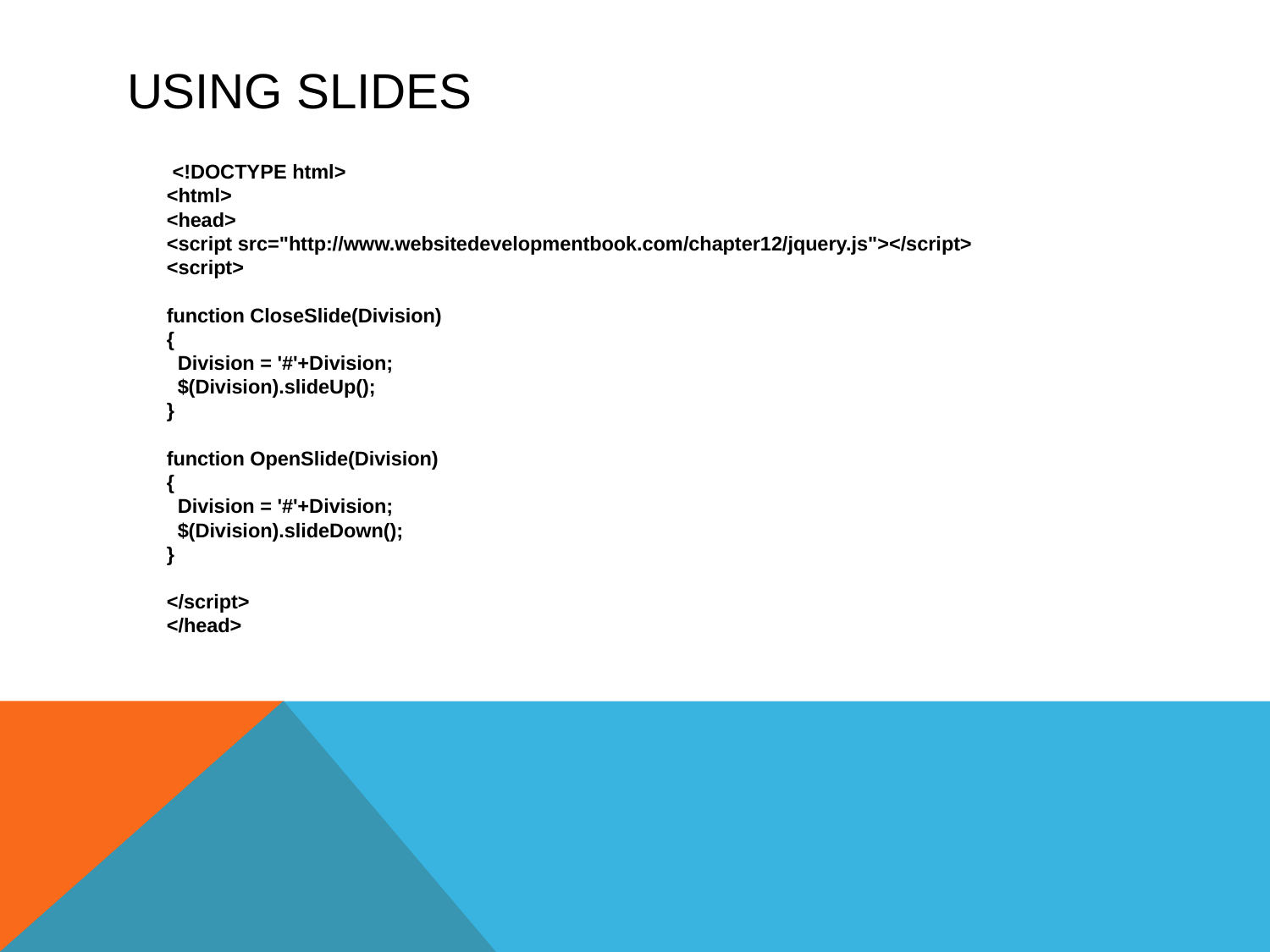

# Using slides
	 <!DOCTYPE html>
<html>
<head>
<script src="http://www.websitedevelopmentbook.com/chapter12/jquery.js"></script>
<script>
function CloseSlide(Division)
{
  Division = '#'+Division;
  $(Division).slideUp();
}
function OpenSlide(Division)
{
  Division = '#'+Division;
  $(Division).slideDown();
}
</script>
</head>